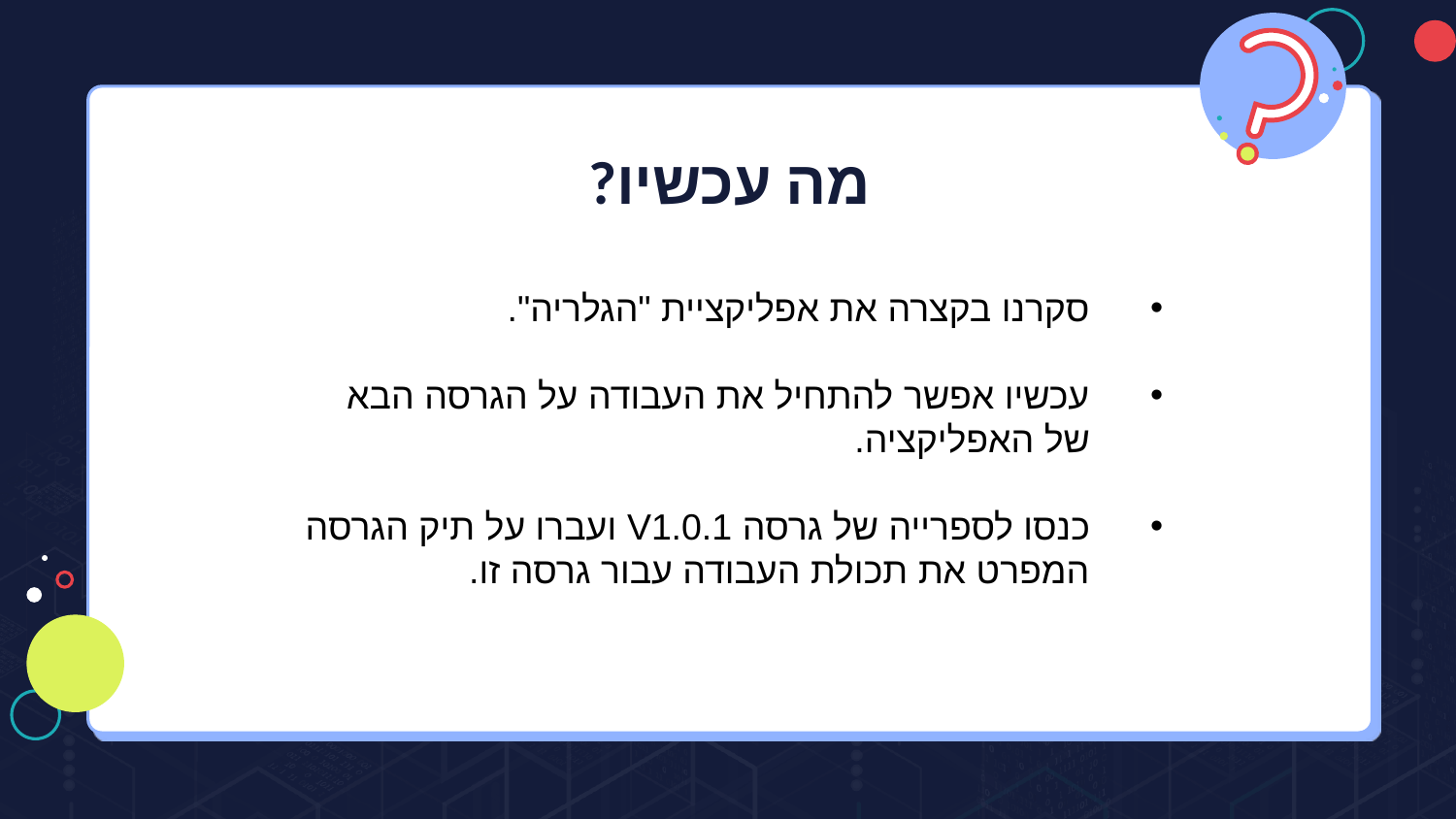

# מה עכשיו?
סקרנו בקצרה את אפליקציית "הגלריה".
עכשיו אפשר להתחיל את העבודה על הגרסה הבא של האפליקציה.
כנסו לספרייה של גרסה V1.0.1 ועברו על תיק הגרסה המפרט את תכולת העבודה עבור גרסה זו.